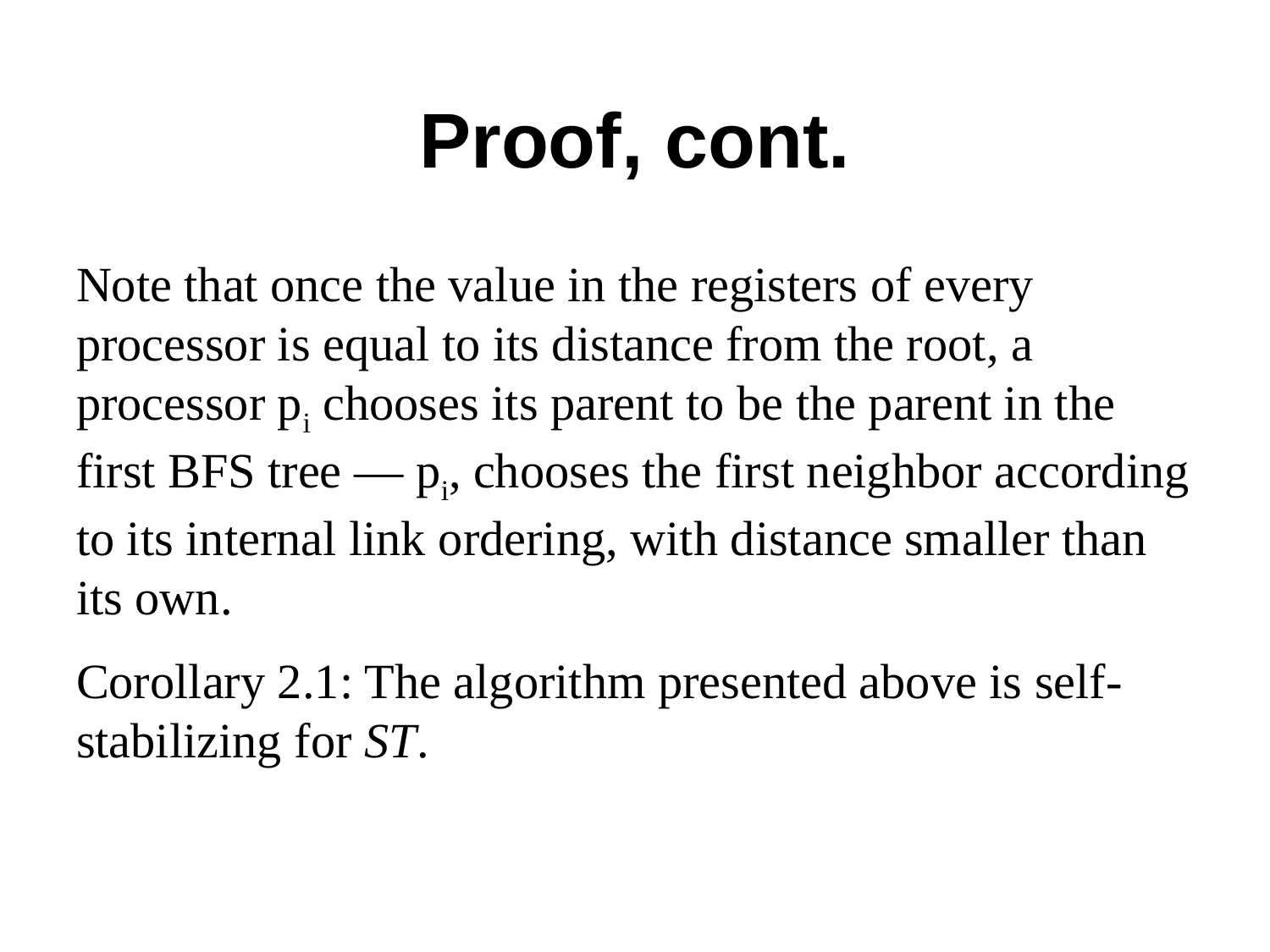

# Proof, cont.
Note that once the value in the registers of every processor is equal to its distance from the root, a processor pi chooses its parent to be the parent in the first BFS tree — pi, chooses the first neighbor according to its internal link ordering, with distance smaller than its own.
Corollary 2.1: The algorithm presented above is self-stabilizing for ST.